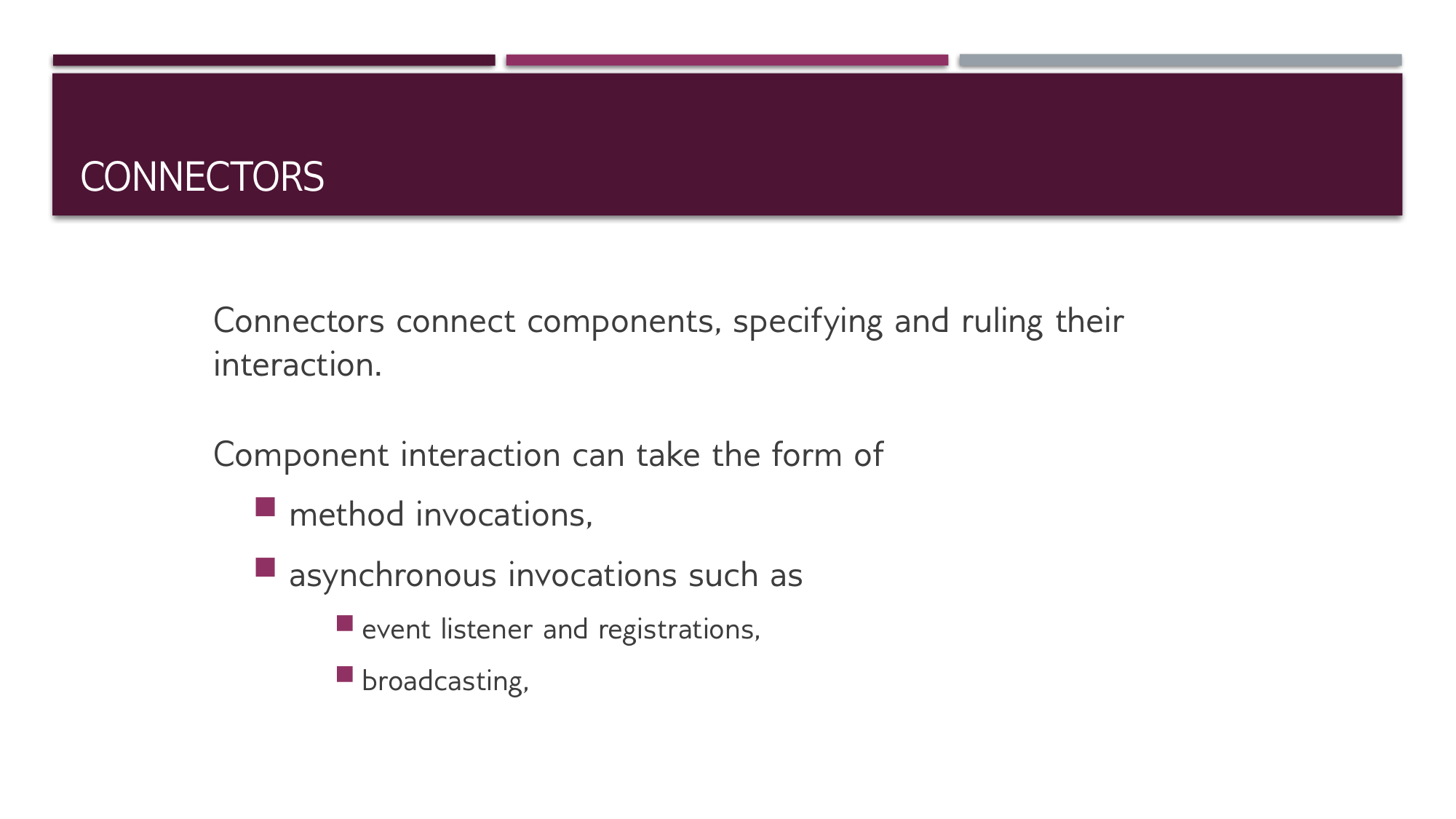

# Connectors
Connectors connect components, specifying and ruling their interaction.

Component interaction can take the form of
method invocations,
asynchronous invocations such as
event listener and registrations,
broadcasting,